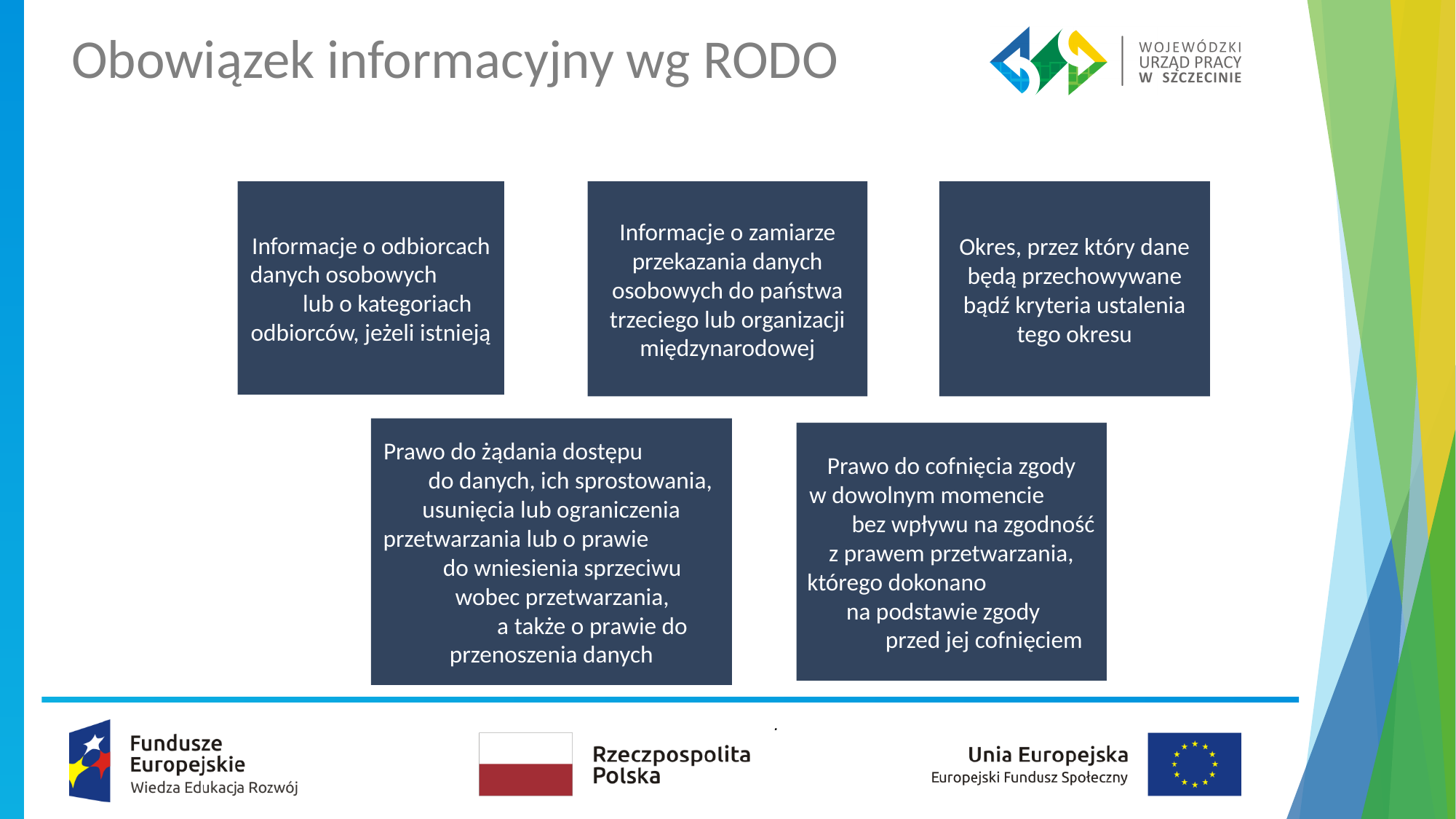

Obowiązek informacyjny wg RODO
Informacje o odbiorcach danych osobowych                 lub o kategoriach odbiorców, jeżeli istnieją
Informacje o zamiarze przekazania danych osobowych do państwa trzeciego lub organizacji międzynarodowej
Okres, przez który dane będą przechowywane bądź kryteria ustalenia tego okresu
Prawo do żądania dostępu                      do danych, ich sprostowania, usunięcia lub ograniczenia przetwarzania lub o prawie                         do wniesienia sprzeciwu                     wobec przetwarzania,                         a także o prawie do przenoszenia danych
Prawo do cofnięcia zgody w dowolnym momencie                  bez wpływu na zgodność z prawem przetwarzania, którego dokonano                            na podstawie zgody                       przed jej cofnięciem
.